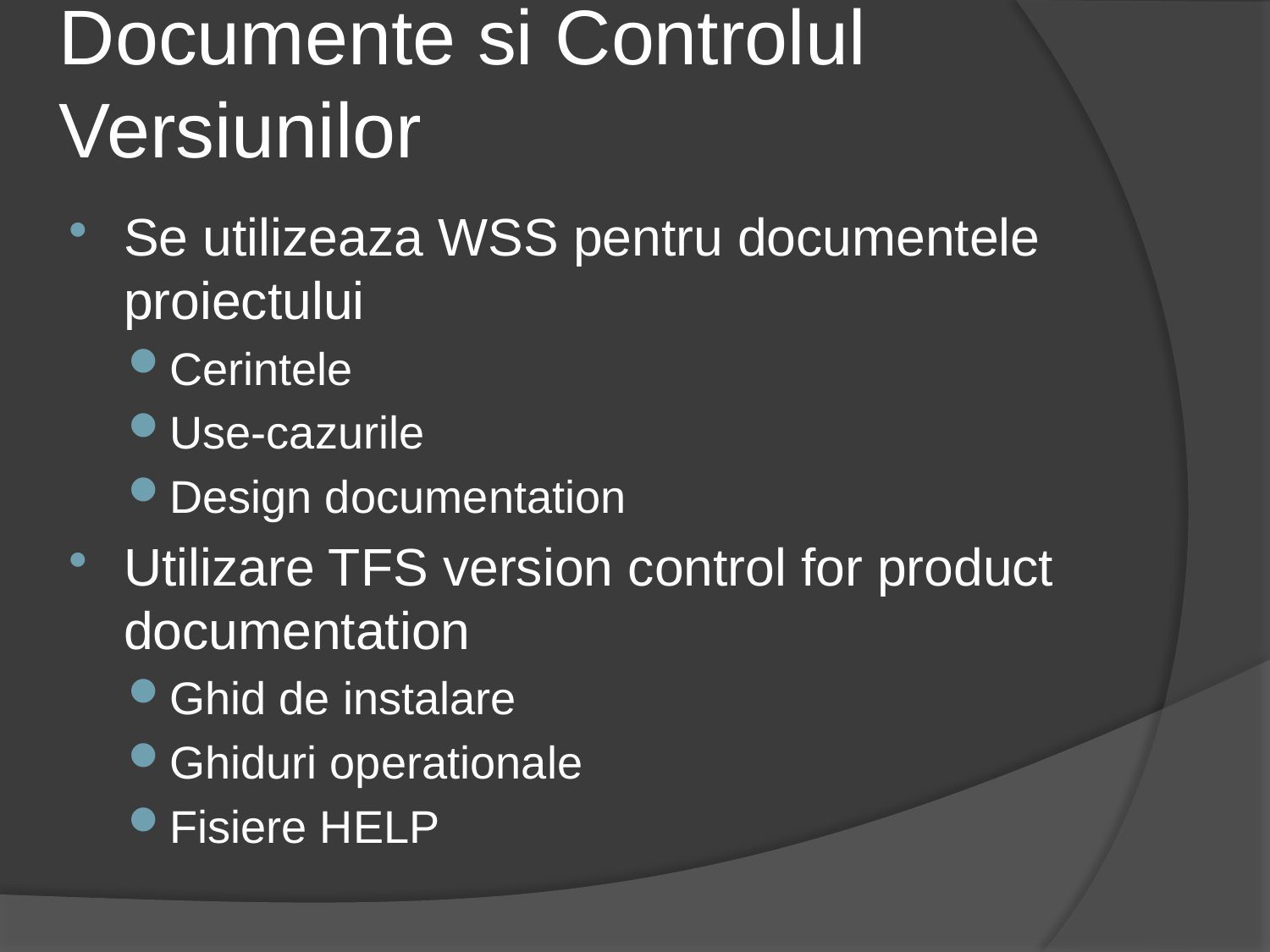

# Documente si Controlul Versiunilor
Se utilizeaza WSS pentru documentele proiectului
Cerintele
Use-cazurile
Design documentation
Utilizare TFS version control for product documentation
Ghid de instalare
Ghiduri operationale
Fisiere HELP